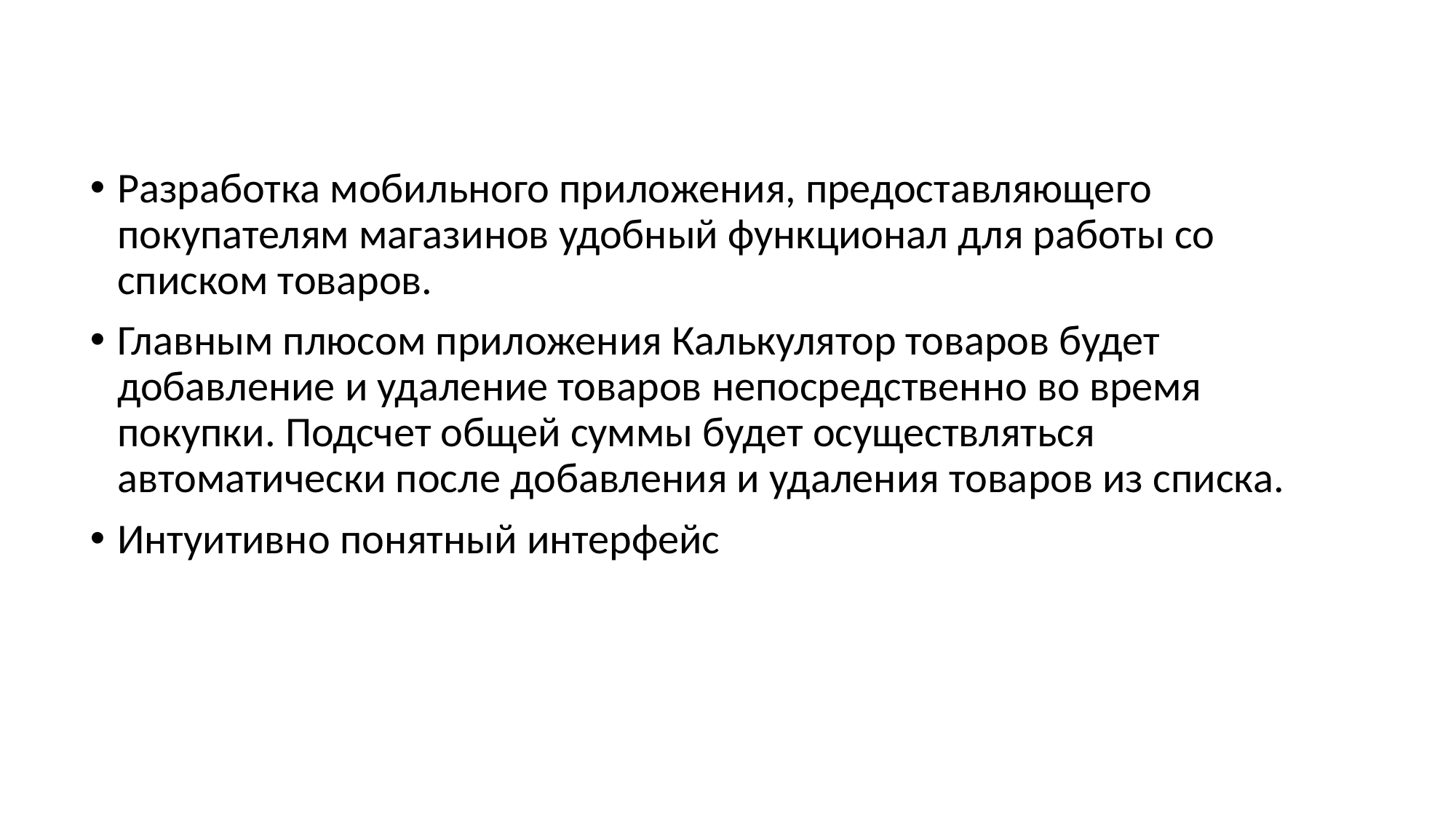

Разработка мобильного приложения, предоставляющего покупателям магазинов удобный функционал для работы со списком товаров.
Главным плюсом приложения Калькулятор товаров будет добавление и удаление товаров непосредственно во время покупки. Подсчет общей суммы будет осуществляться автоматически после добавления и удаления товаров из списка.
Интуитивно понятный интерфейс